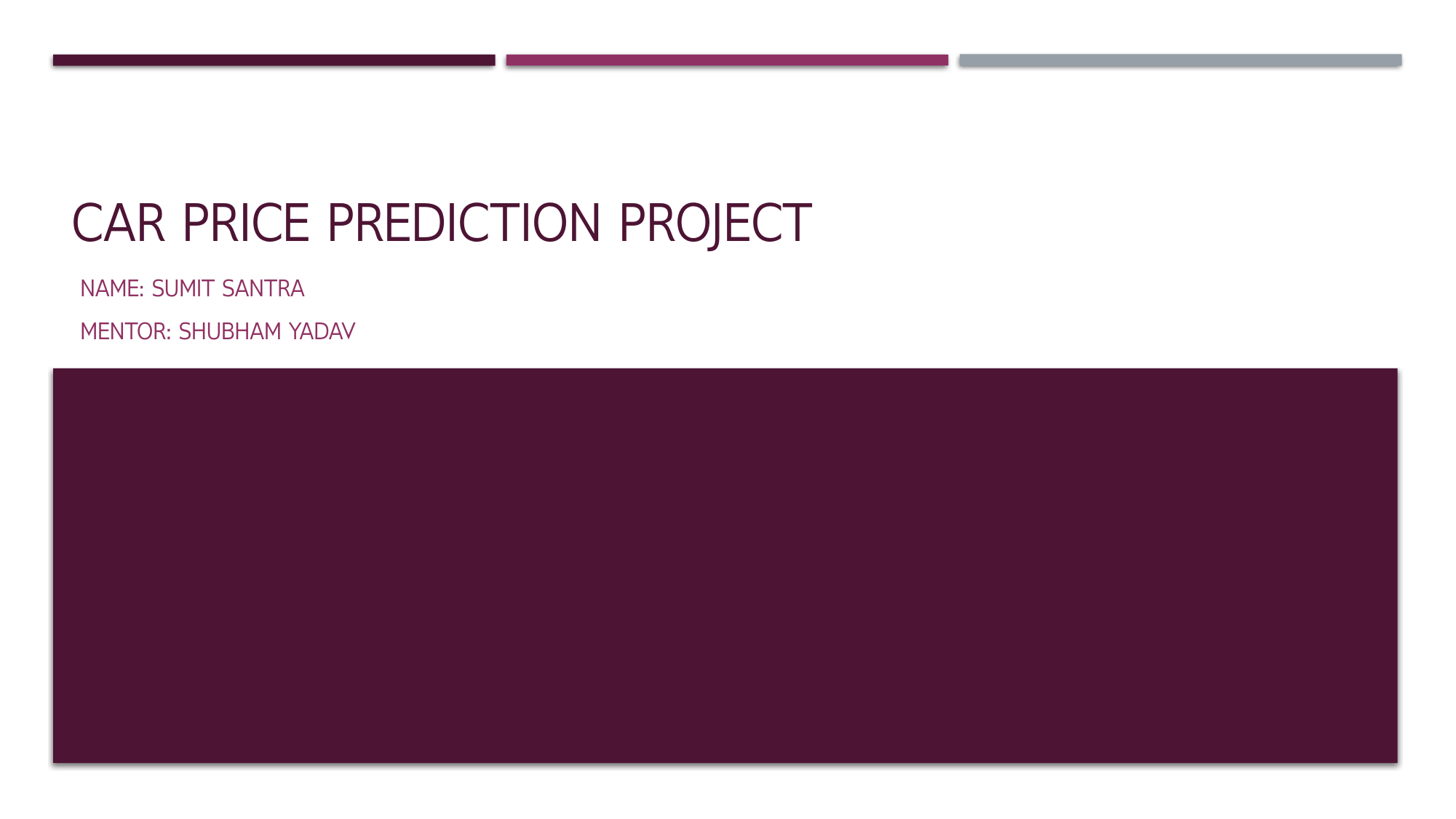

# Car Price Prediction project
Name: Sumit Santra
Mentor: Shubham Yadav